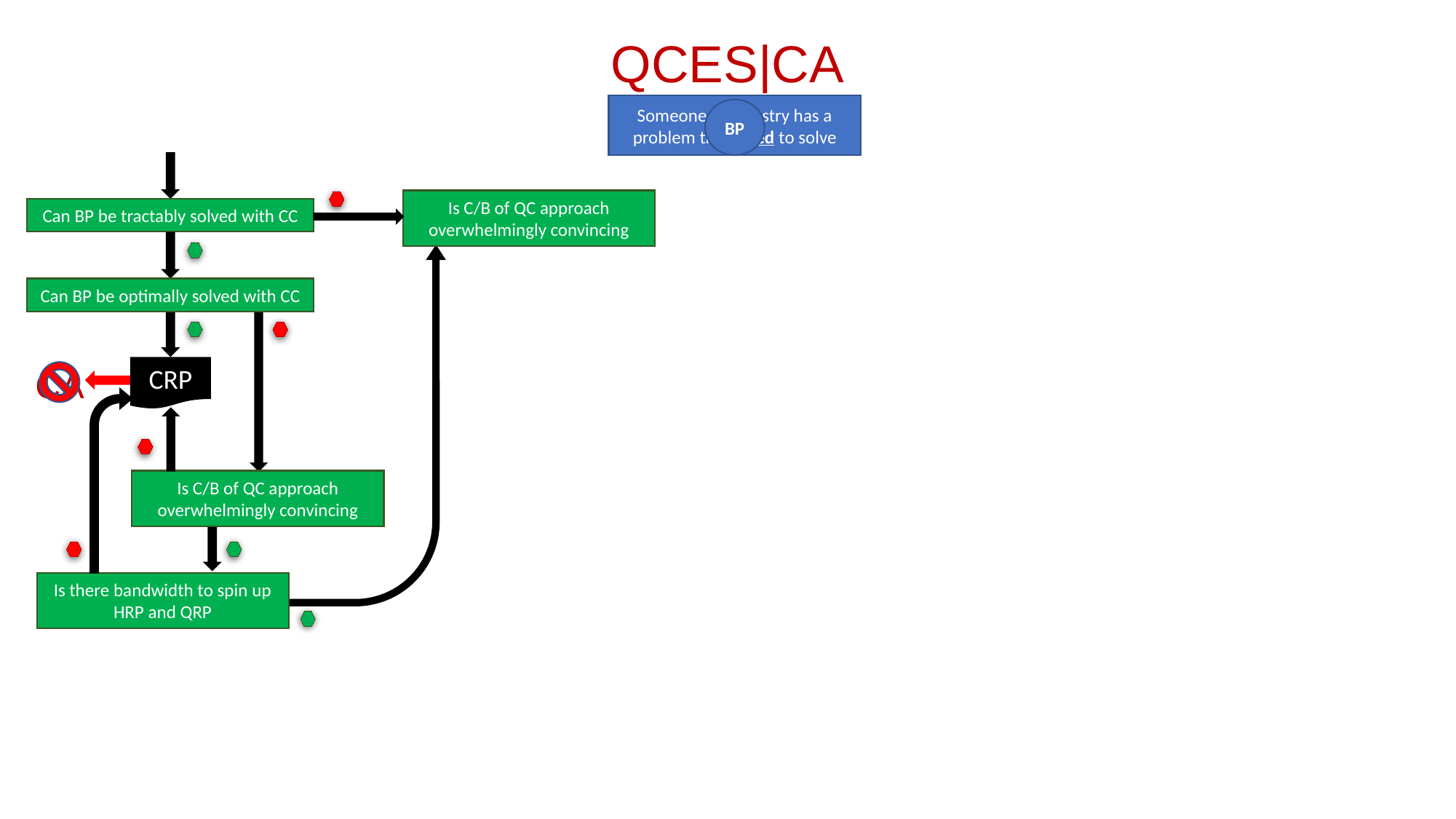

# QCES|CA
Someone in industry has a problem they need to solve
BP

Is C/B of QC approach overwhelmingly convincing

Can BP be tractably solved with CC

Can BP be optimally solved with CC

CRP
CA

Is C/B of QC approach overwhelmingly convincing

Is there bandwidth to spin up HRP and QRP